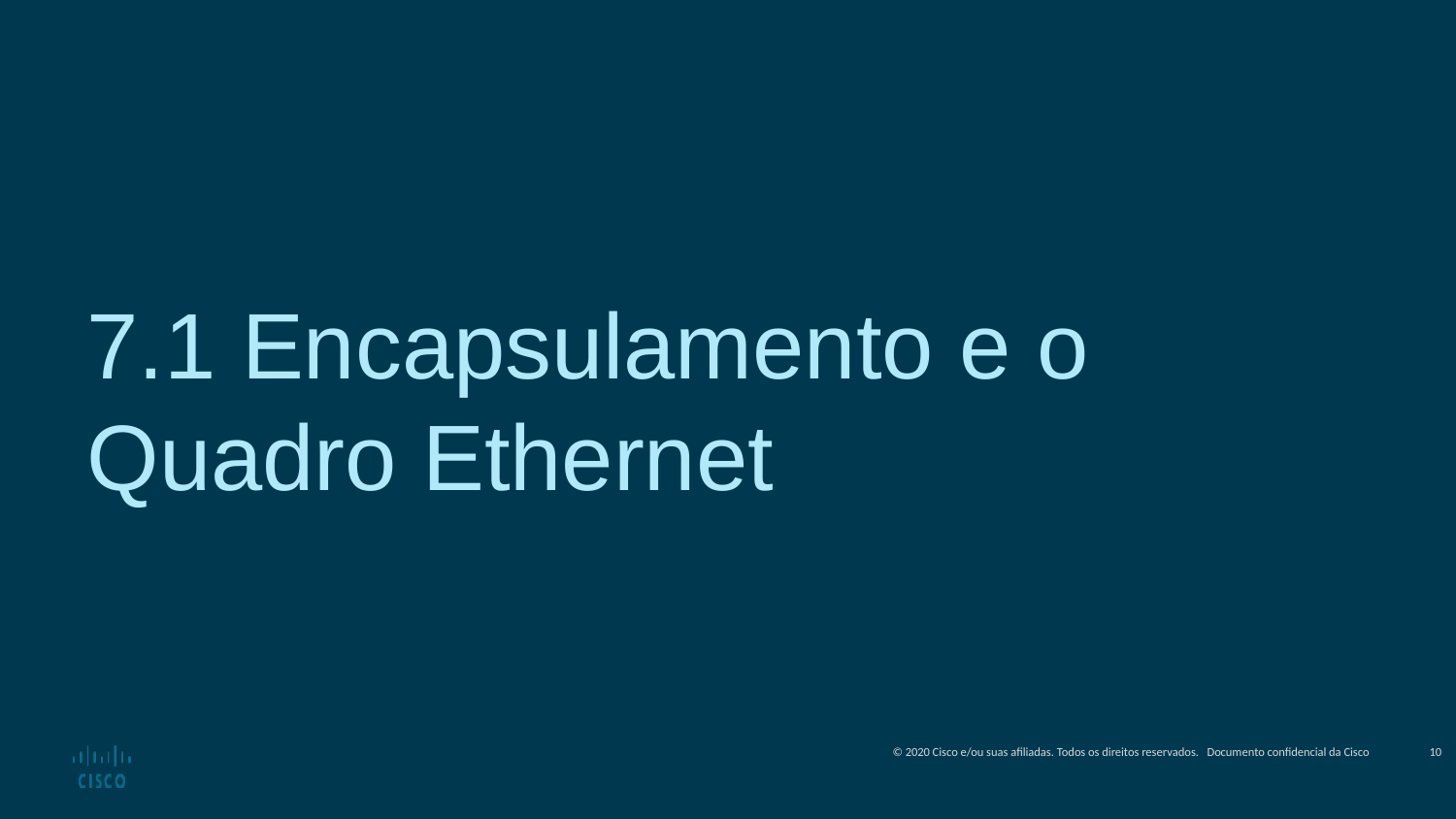

7.1 Encapsulamento e o Quadro Ethernet
10